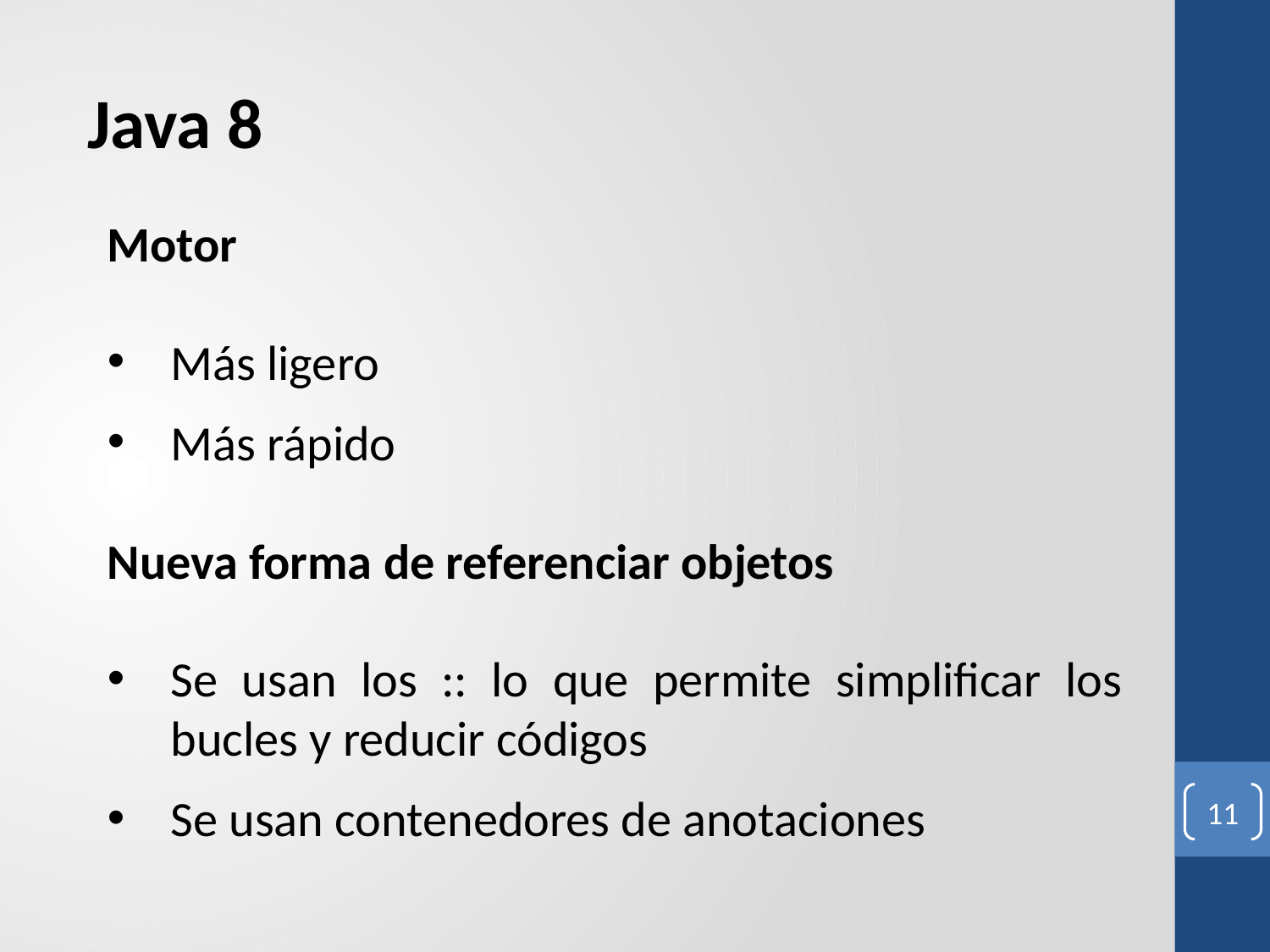

Java 8
Motor

Más ligero

Más rápido

Nueva forma de referenciar objetos

Se usan los :: lo que permite simplificar los bucles y reducir códigos

Se usan contenedores de anotaciones
11